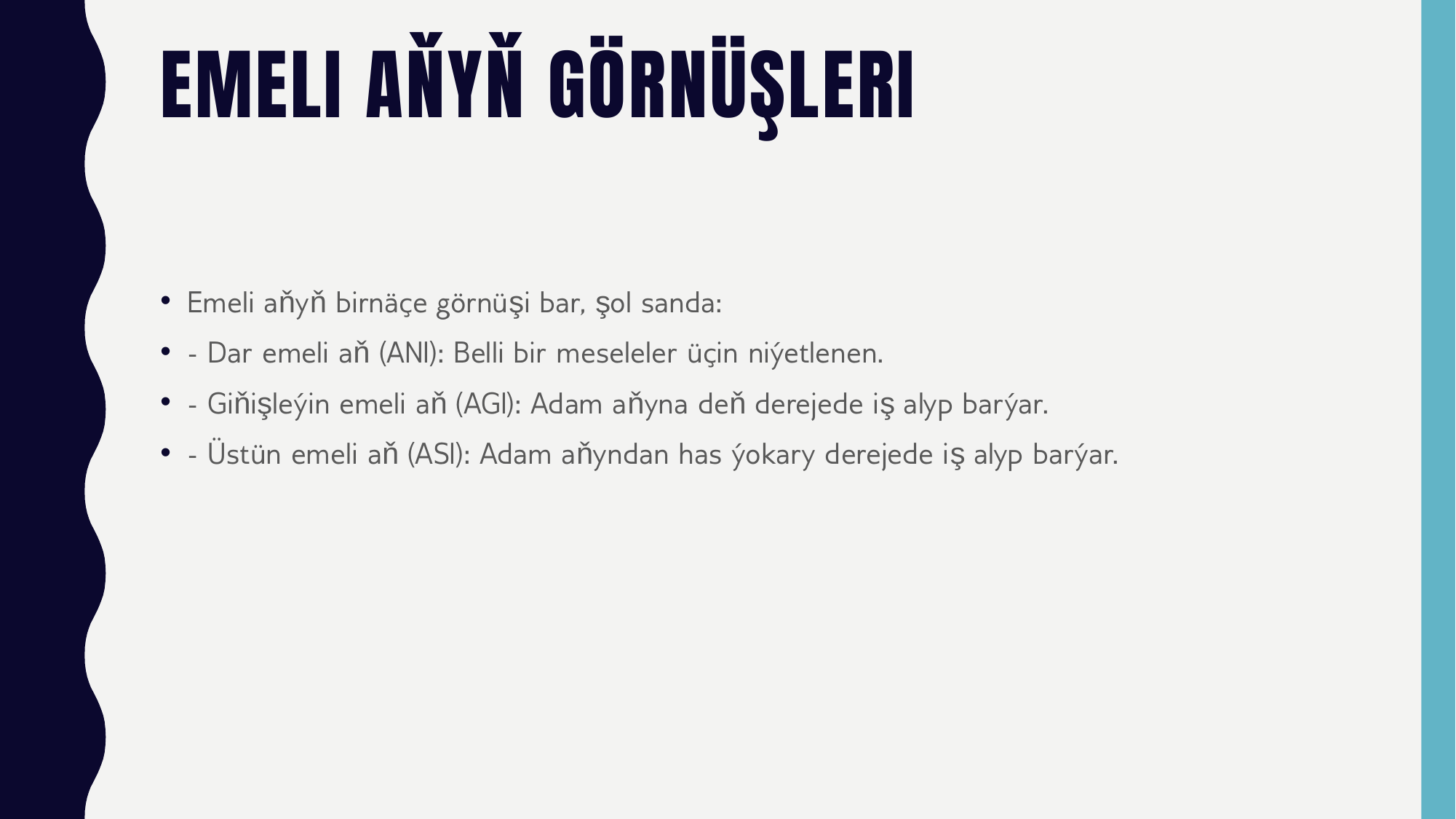

# EMELI AŇYŇ GÖRNÜŞLERI
Emeli aňyň birnäçe görnüşi bar, şol sanda:
- Dar emeli aň (ANI): Belli bir meseleler üçin niýetlenen.
- Giňişleýin emeli aň (AGI): Adam aňyna deň derejede iş alyp barýar.
- Üstün emeli aň (ASI): Adam aňyndan has ýokary derejede iş alyp barýar.